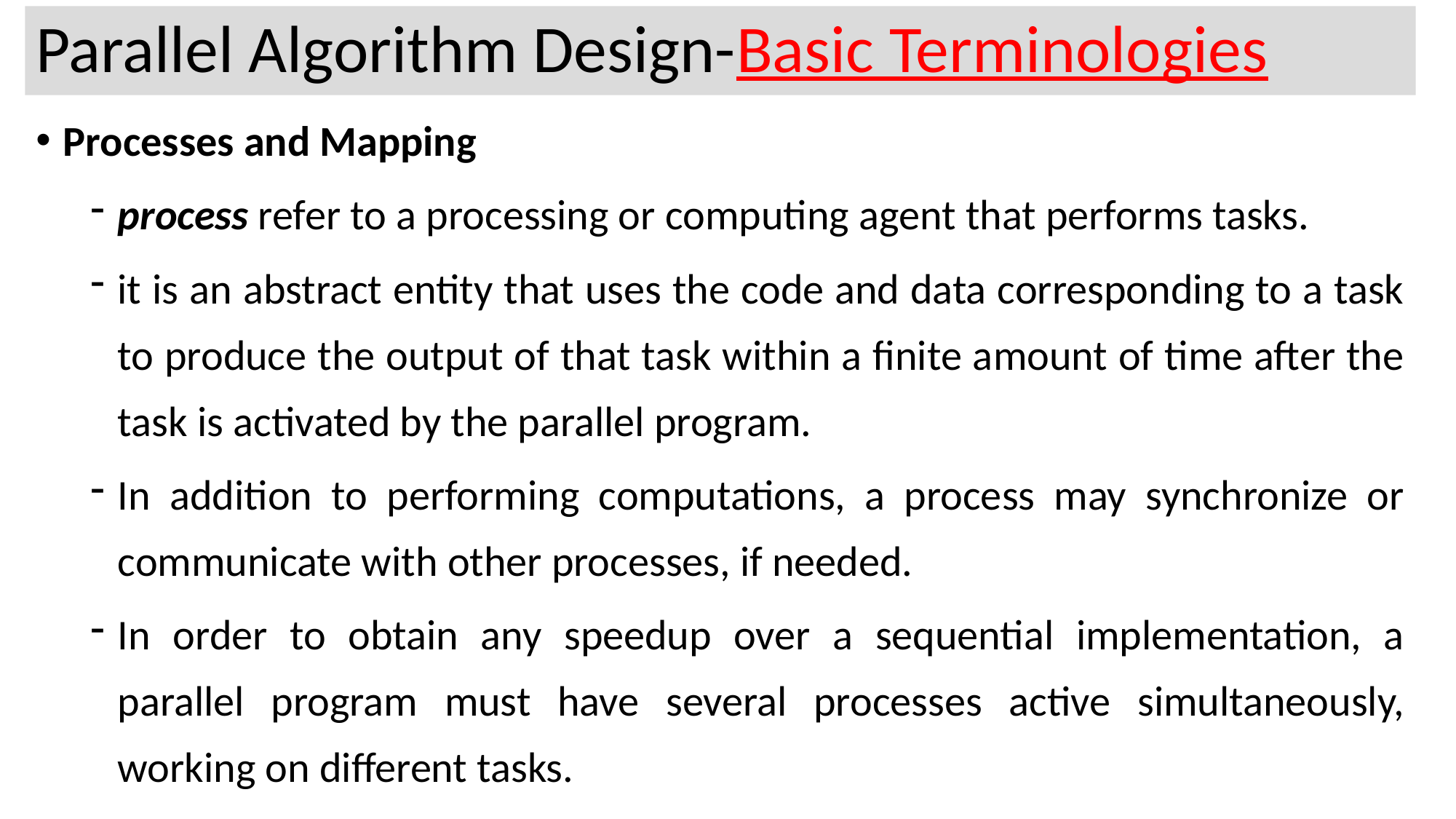

# Parallel Algorithm Design-Basic Terminologies
Processes and Mapping
process refer to a processing or computing agent that performs tasks.
it is an abstract entity that uses the code and data corresponding to a task to produce the output of that task within a finite amount of time after the task is activated by the parallel program.
In addition to performing computations, a process may synchronize or communicate with other processes, if needed.
In order to obtain any speedup over a sequential implementation, a parallel program must have several processes active simultaneously, working on different tasks.